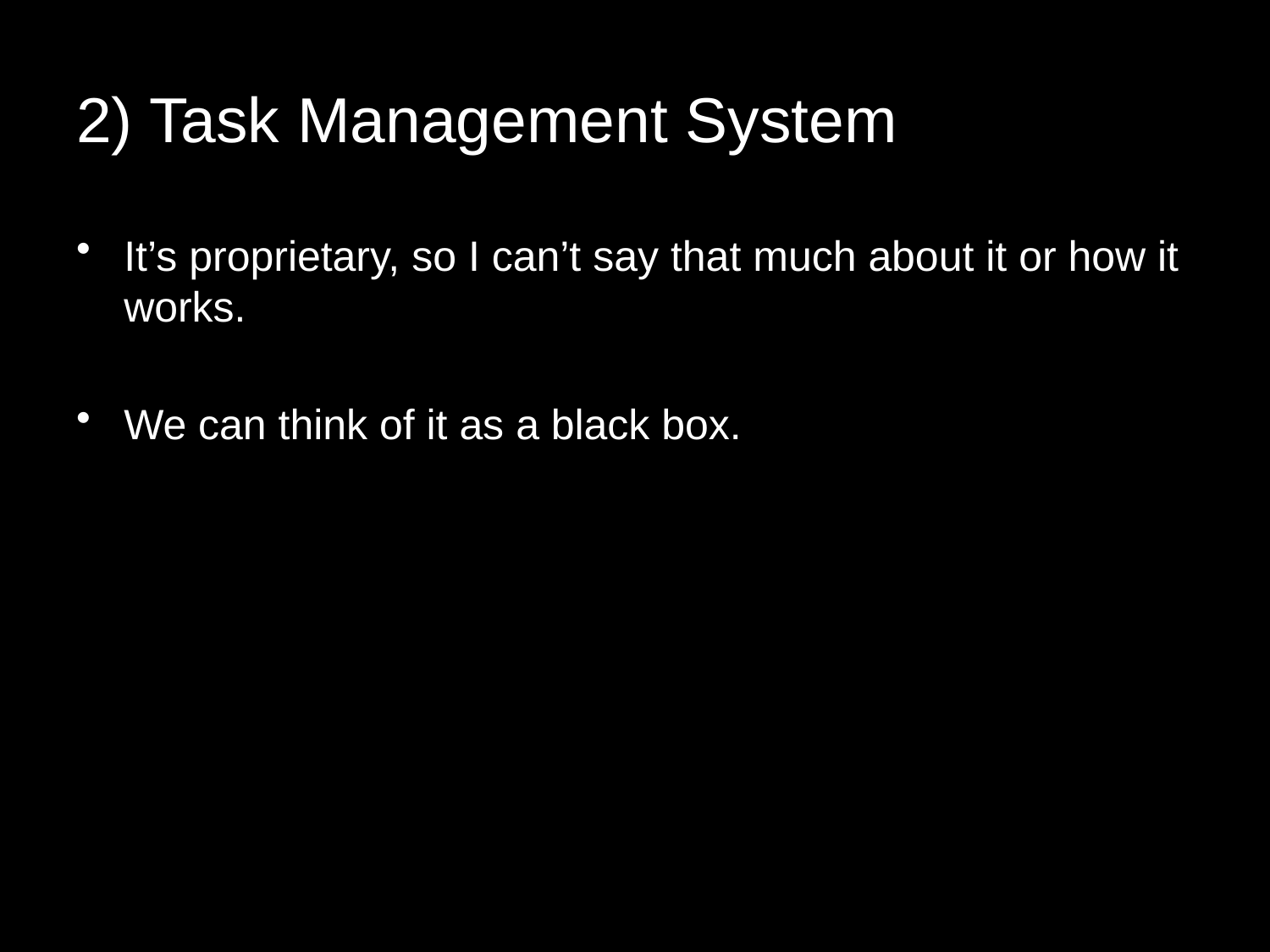

# 2) Task Management System
It’s proprietary, so I can’t say that much about it or how it works.

We can think of it as a black box.